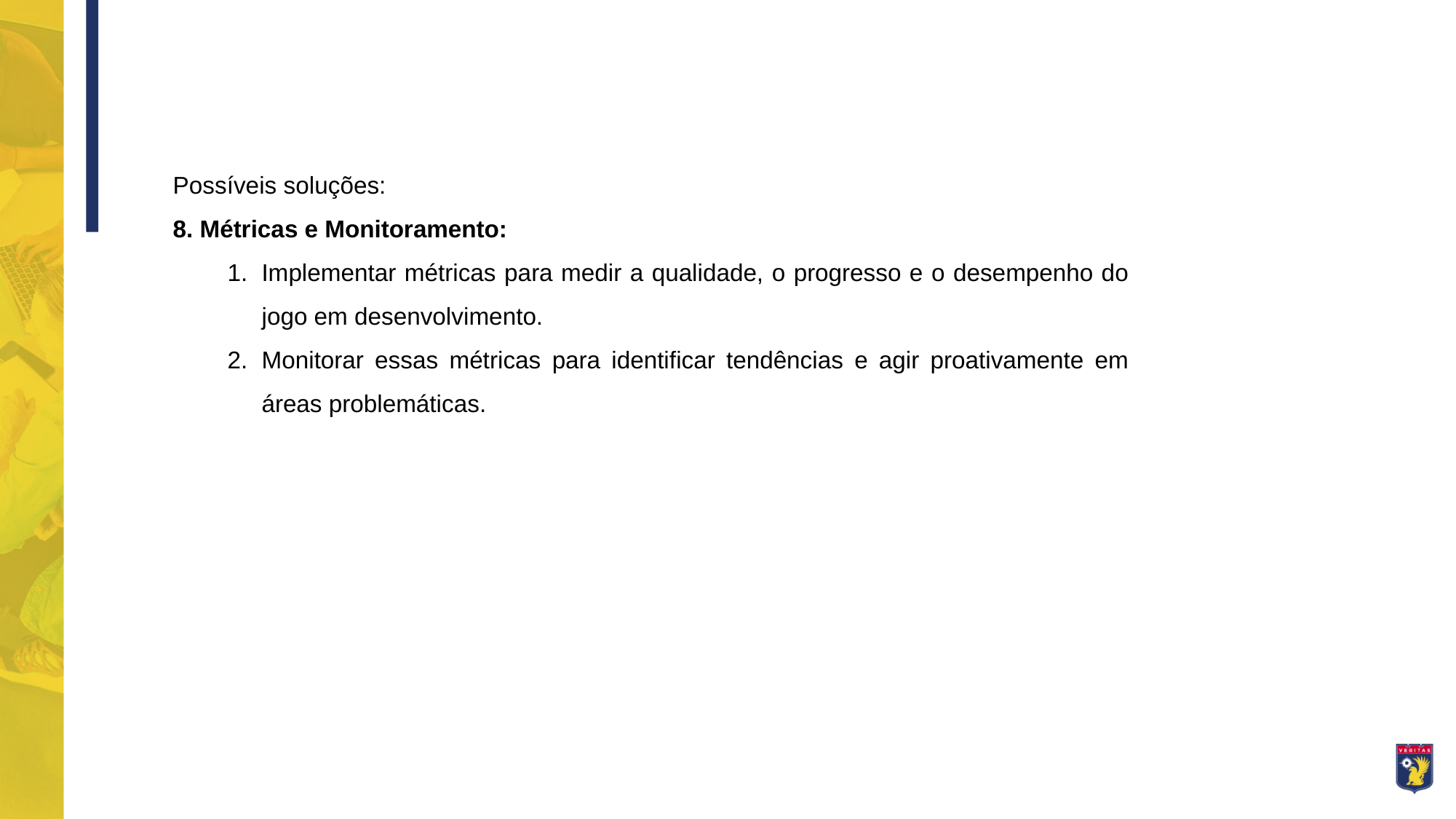

Possíveis soluções:
8. Métricas e Monitoramento:
Implementar métricas para medir a qualidade, o progresso e o desempenho do jogo em desenvolvimento.
Monitorar essas métricas para identificar tendências e agir proativamente em áreas problemáticas.